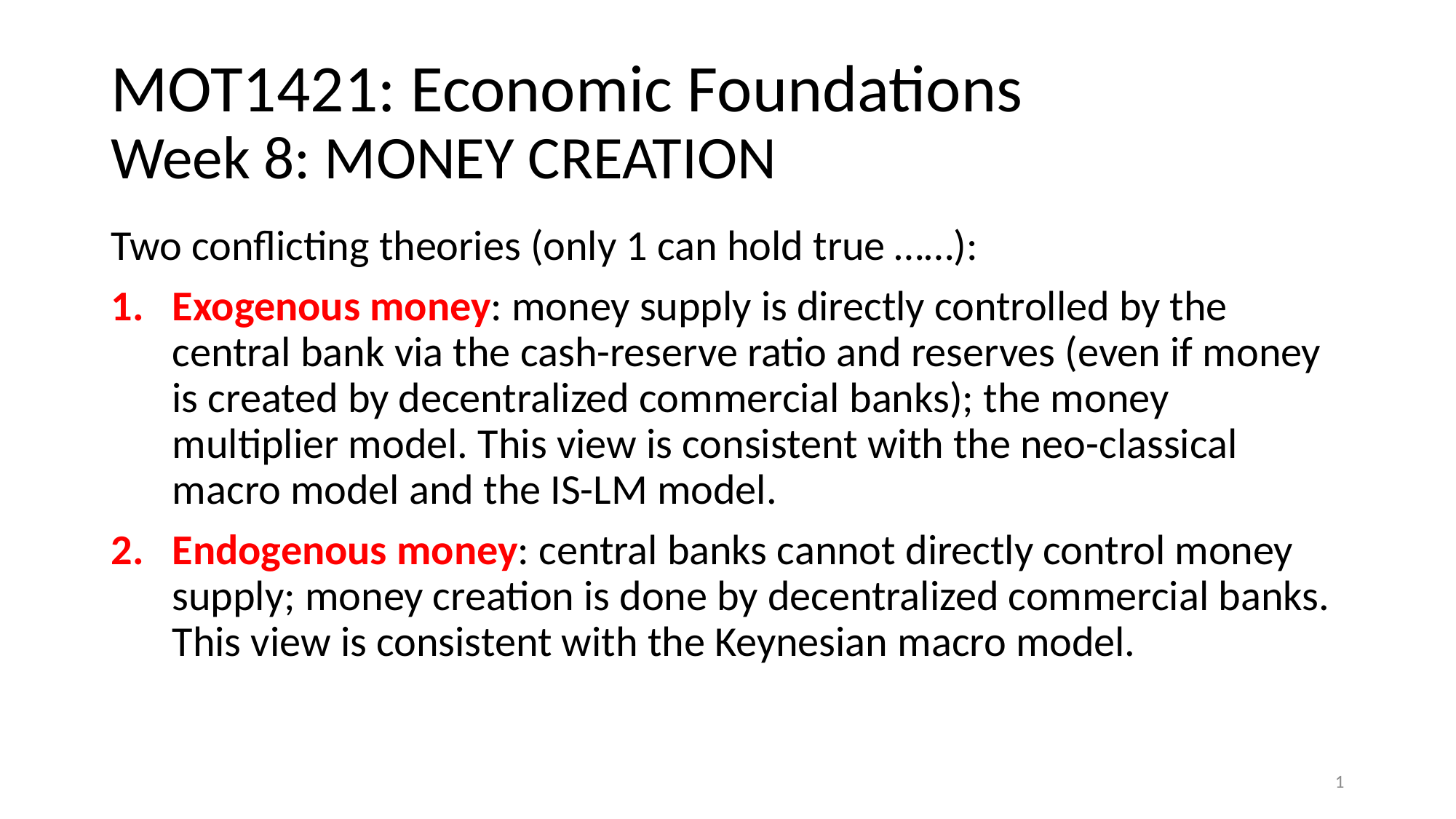

# MOT1421: Economic Foundations Week 8: MONEY CREATION
Two conflicting theories (only 1 can hold true ……):
Exogenous money: money supply is directly controlled by the central bank via the cash-reserve ratio and reserves (even if money is created by decentralized commercial banks); the money multiplier model. This view is consistent with the neo-classical macro model and the IS-LM model.
Endogenous money: central banks cannot directly control money supply; money creation is done by decentralized commercial banks. This view is consistent with the Keynesian macro model.

1